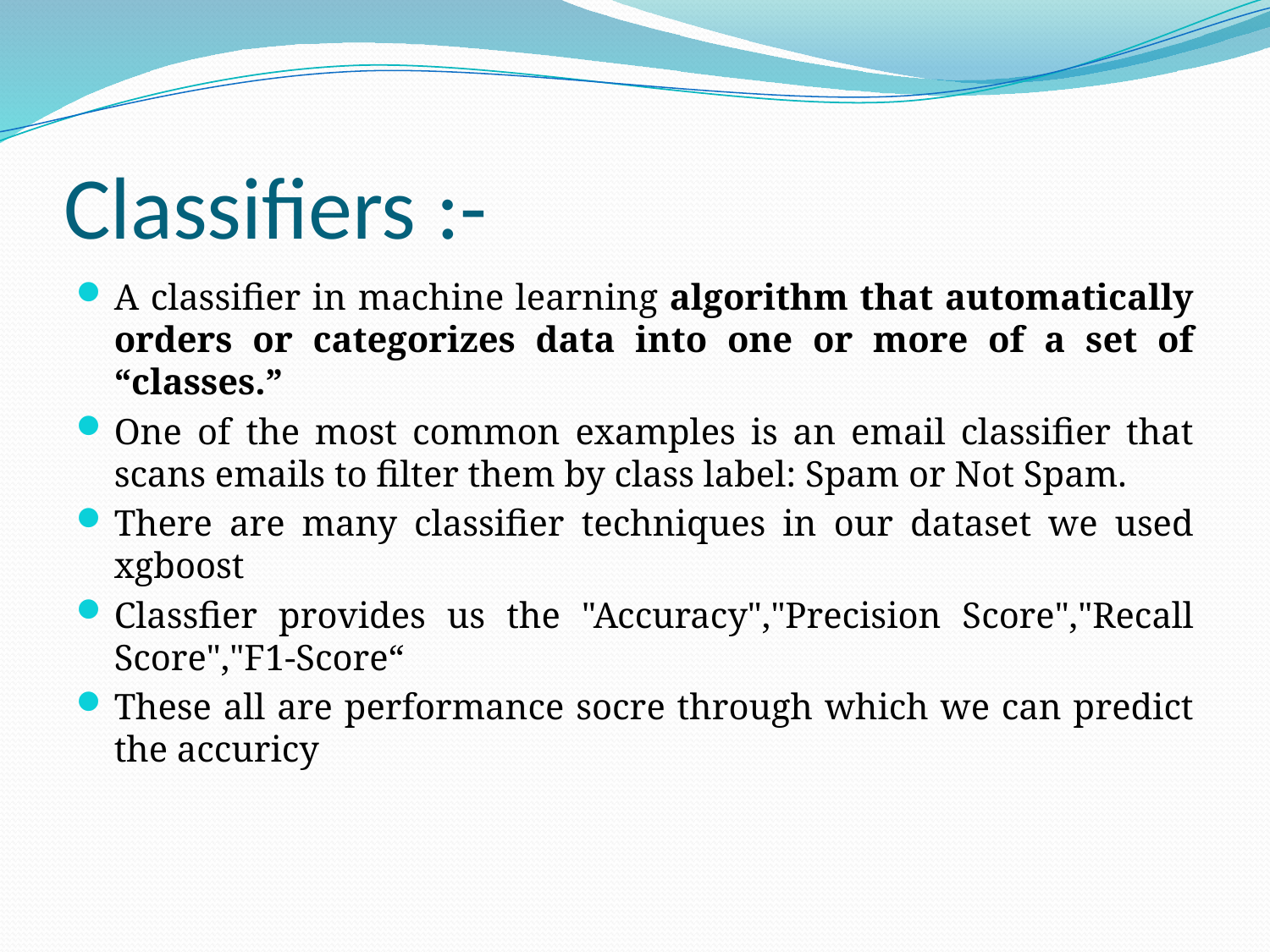

# Classifiers :-
A classifier in machine learning algorithm that automatically orders or categorizes data into one or more of a set of “classes.”
One of the most common examples is an email classifier that scans emails to filter them by class label: Spam or Not Spam.
There are many classifier techniques in our dataset we used xgboost
Classfier provides us the "Accuracy","Precision Score","Recall Score","F1-Score“
These all are performance socre through which we can predict the accuricy